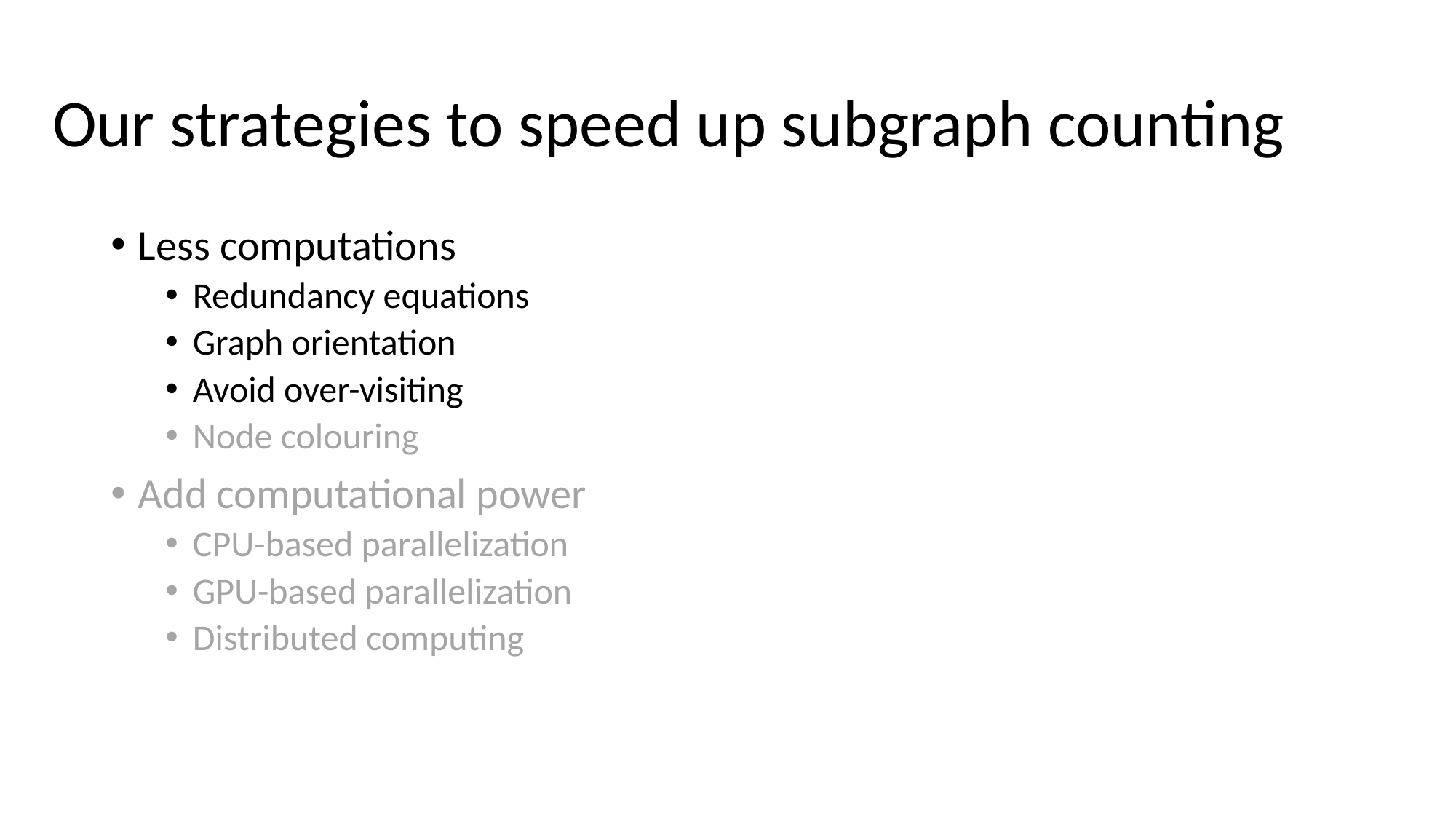

# Our strategies to speed up subgraph counting
Less computations
Redundancy equations
Graph orientation
Avoid over-visiting
Node colouring
Add computational power
CPU-based parallelization
GPU-based parallelization
Distributed computing